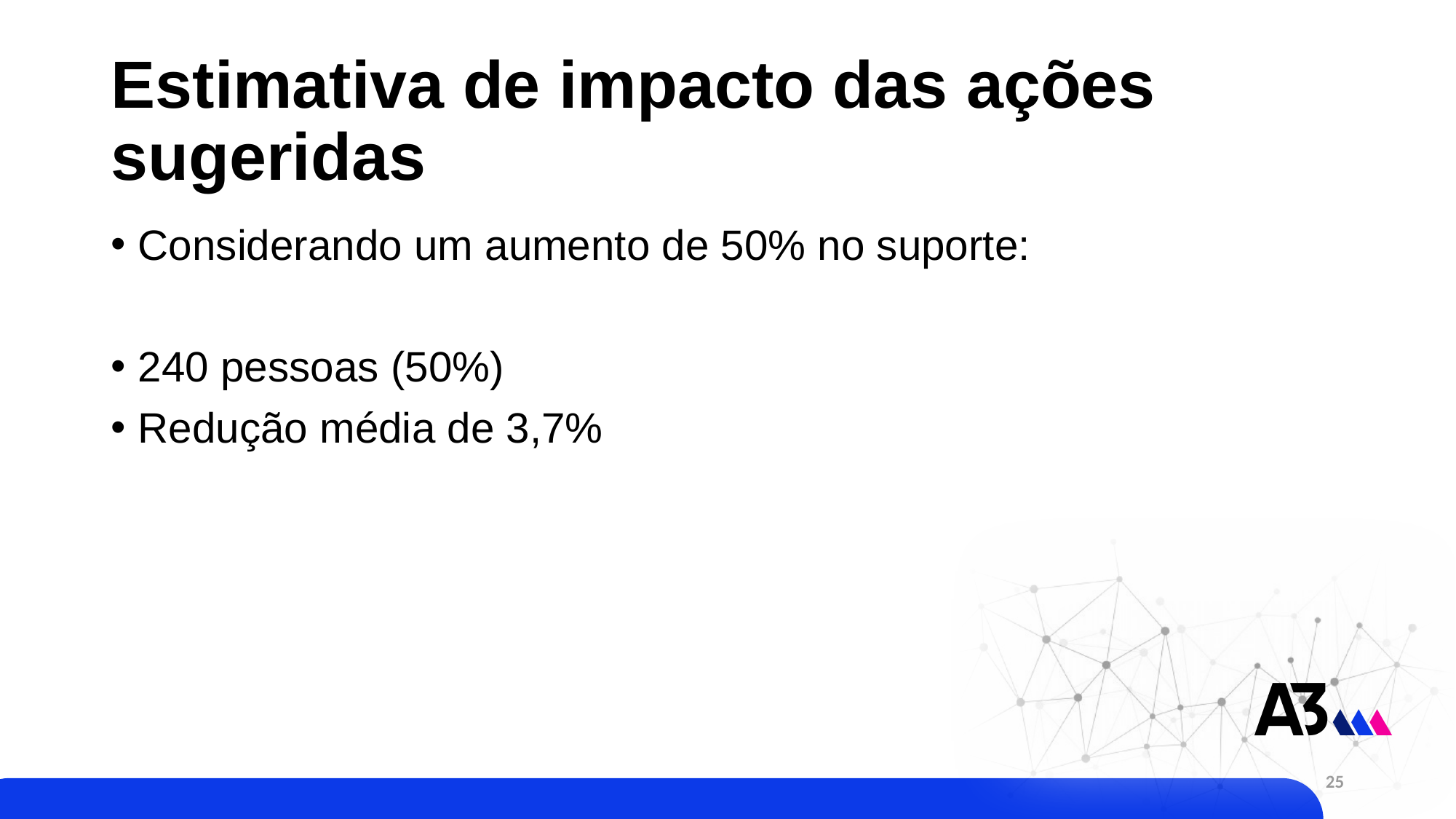

# Estimativa de impacto das ações sugeridas
Considerando um aumento de 50% no suporte:

240 pessoas (50%)
Redução média de 3,7%
25